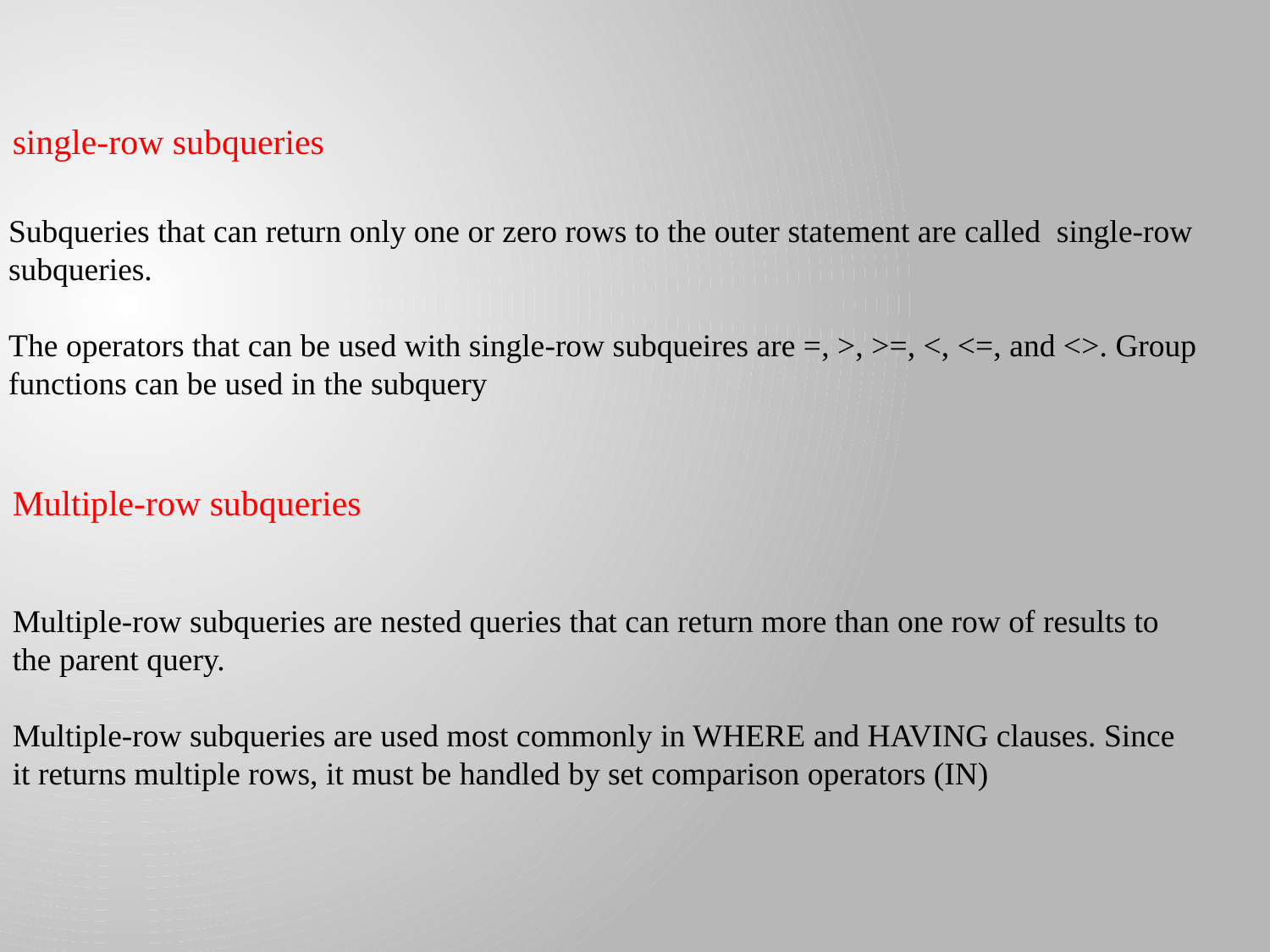

single-row subqueries
Subqueries that can return only one or zero rows to the outer statement are called  single-row subqueries.

The operators that can be used with single-row subqueires are =, >, >=, <, <=, and <>. Group functions can be used in the subquery
Multiple-row subqueries
Multiple-row subqueries are nested queries that can return more than one row of results to the parent query.

Multiple-row subqueries are used most commonly in WHERE and HAVING clauses. Since it returns multiple rows, it must be handled by set comparison operators (IN)